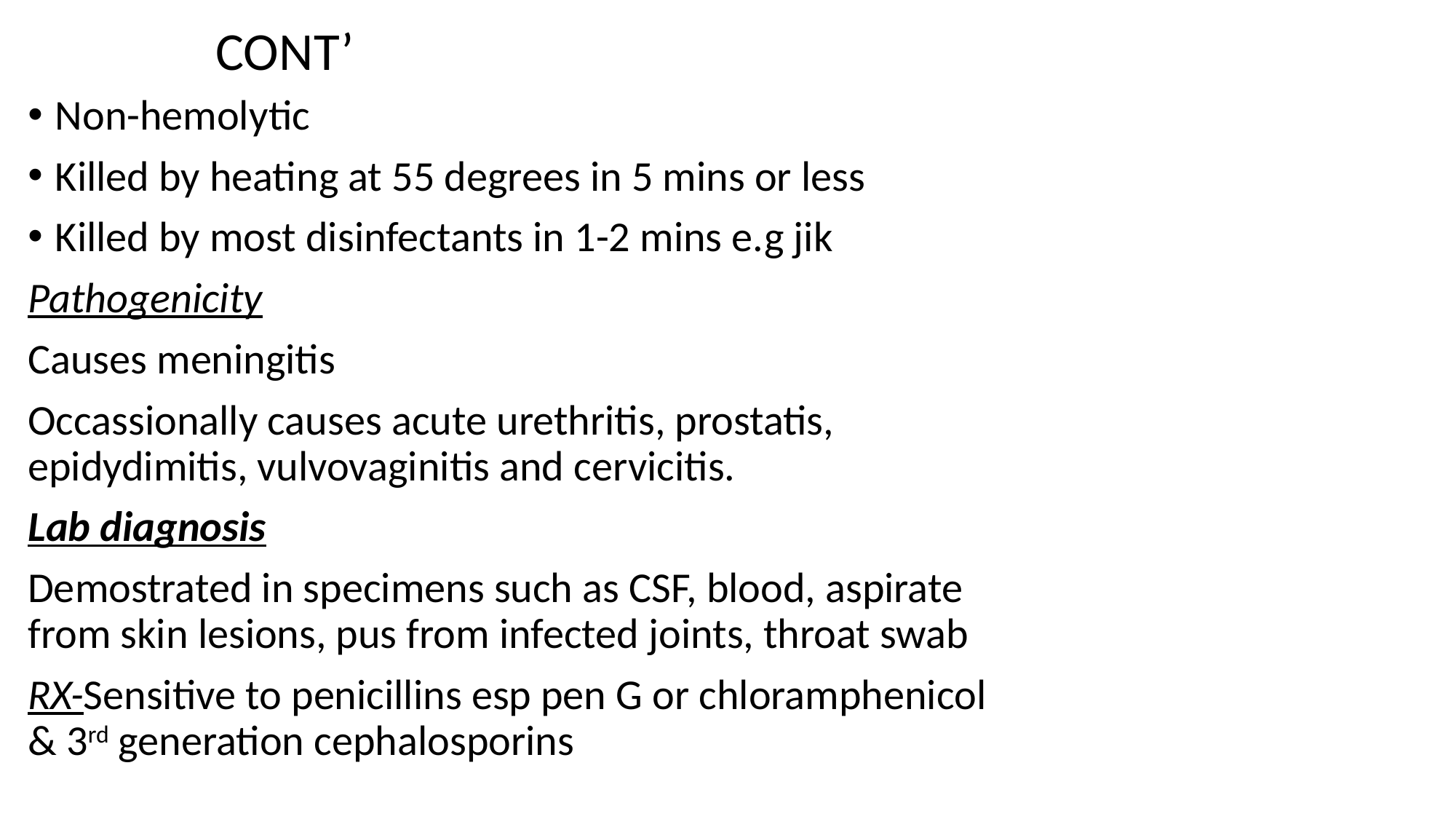

# CONT’
Non-hemolytic
Killed by heating at 55 degrees in 5 mins or less
Killed by most disinfectants in 1-2 mins e.g jik
Pathogenicity
Causes meningitis
Occassionally causes acute urethritis, prostatis, epidydimitis, vulvovaginitis and cervicitis.
Lab diagnosis
Demostrated in specimens such as CSF, blood, aspirate from skin lesions, pus from infected joints, throat swab
RX-Sensitive to penicillins esp pen G or chloramphenicol & 3rd generation cephalosporins